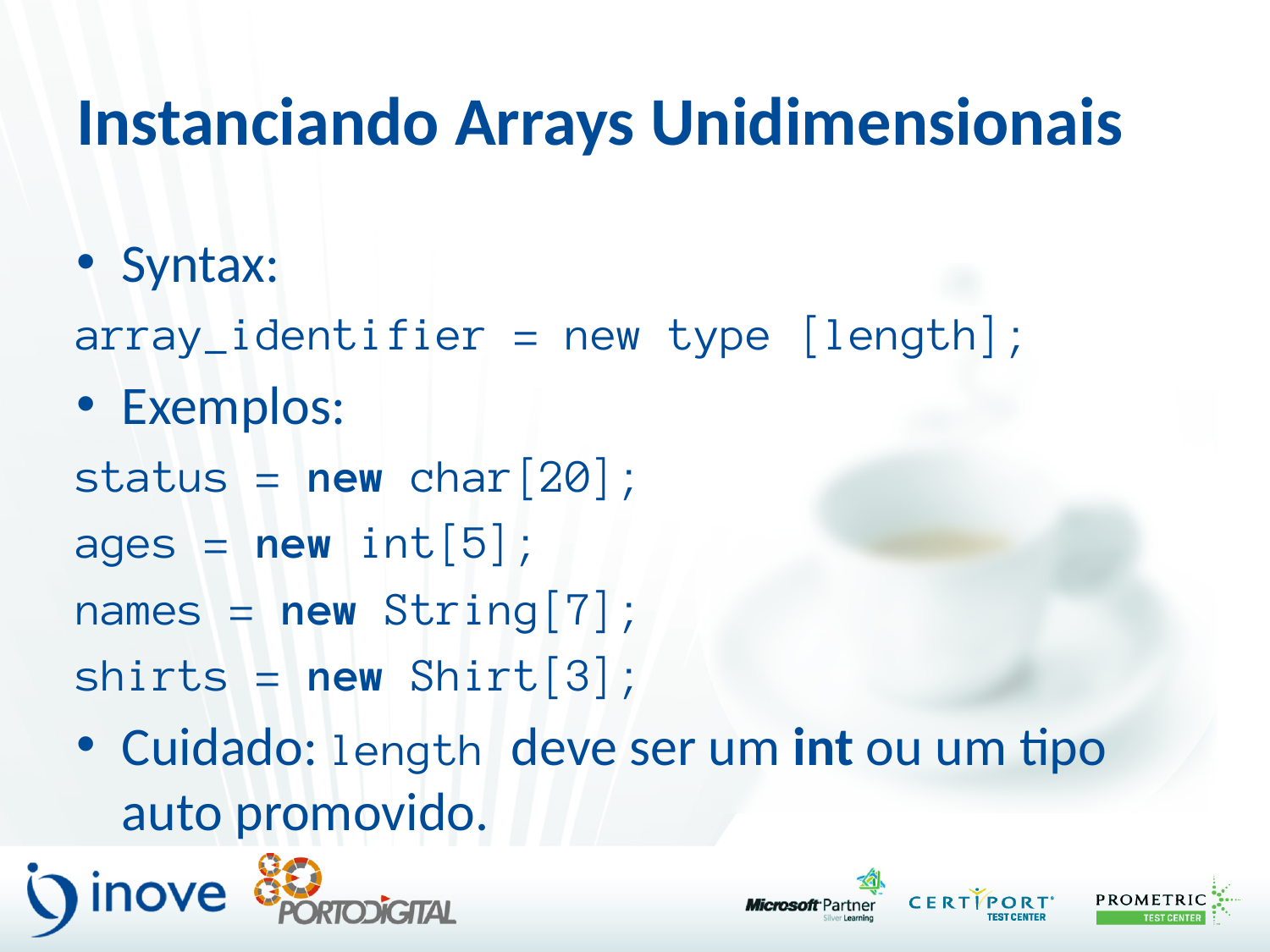

# Instanciando Arrays Unidimensionais
Syntax:
array_identifier = new type [length];
Exemplos:
status = new char[20];
ages = new int[5];
names = new String[7];
shirts = new Shirt[3];
Cuidado: length deve ser um int ou um tipo auto promovido.